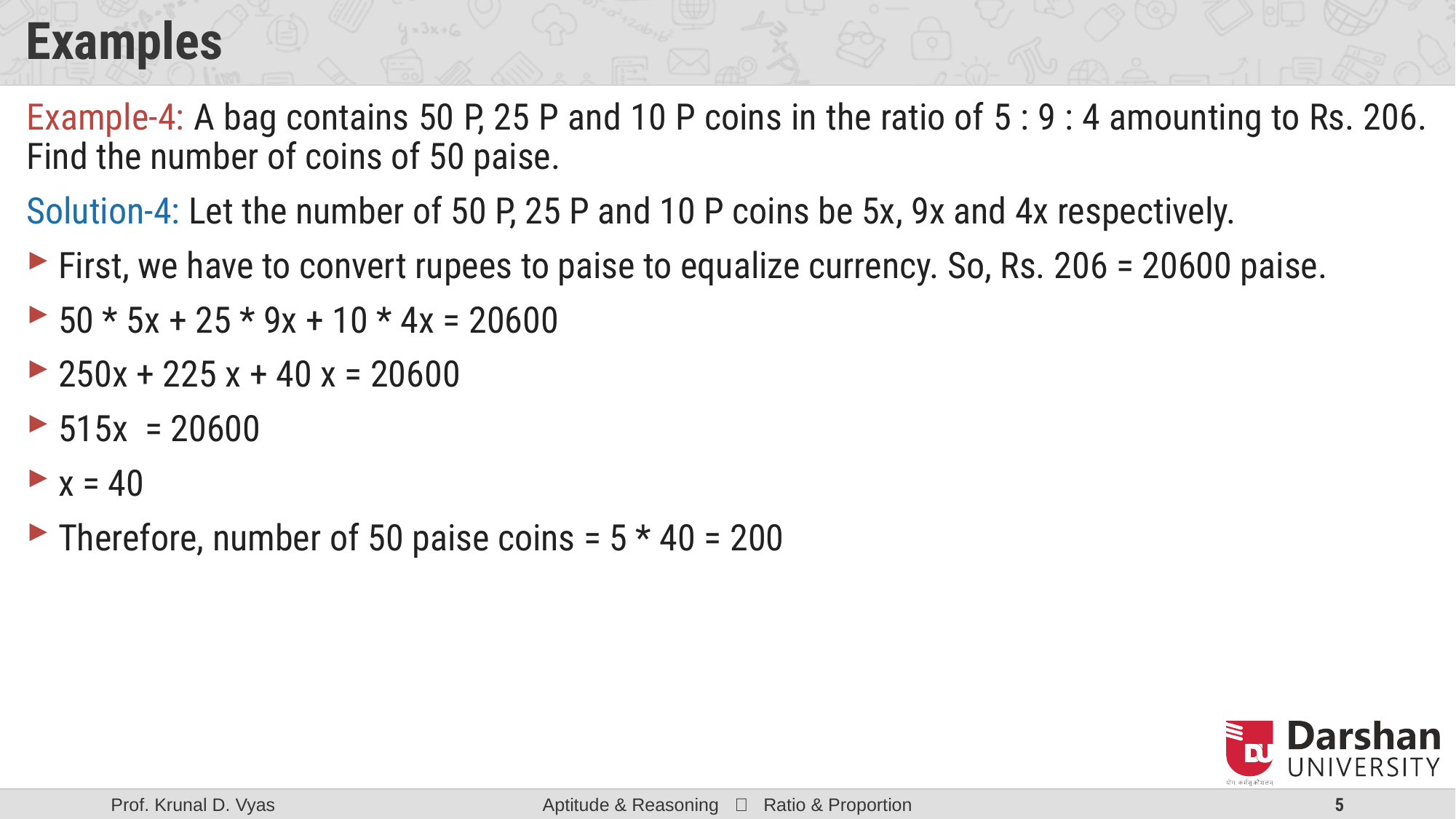

# Examples
Example-4: A bag contains 50 P, 25 P and 10 P coins in the ratio of 5 : 9 : 4 amounting to Rs. 206. Find the number of coins of 50 paise.
Solution-4: Let the number of 50 P, 25 P and 10 P coins be 5x, 9x and 4x respectively.
First, we have to convert rupees to paise to equalize currency. So, Rs. 206 = 20600 paise.
50 * 5x + 25 * 9x + 10 * 4x = 20600
250x + 225 x + 40 x = 20600
515x  = 20600
x = 40
Therefore, number of 50 paise coins = 5 * 40 = 200